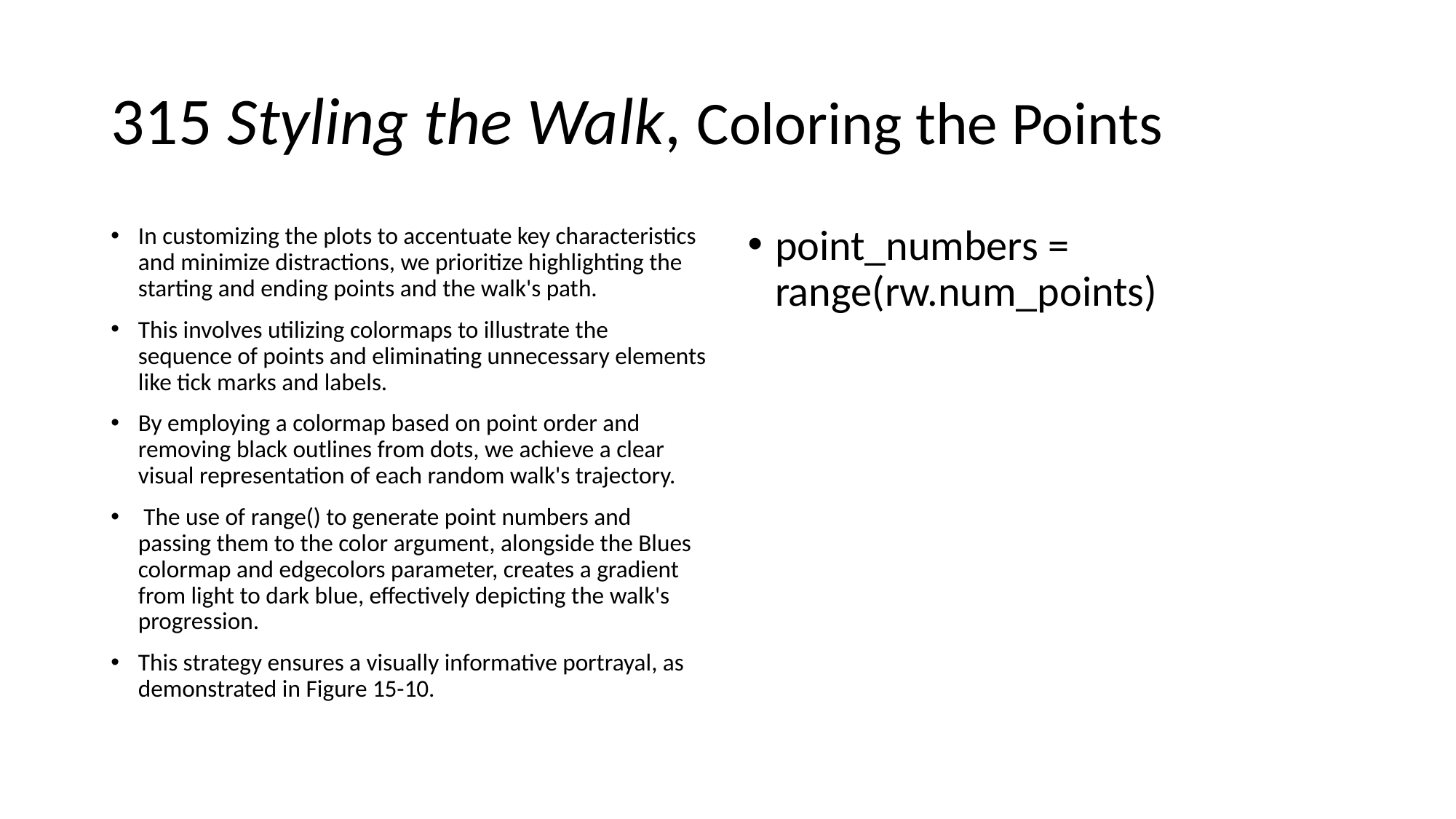

# 315 Styling the Walk, Coloring the Points
In customizing the plots to accentuate key characteristics and minimize distractions, we prioritize highlighting the starting and ending points and the walk's path.
This involves utilizing colormaps to illustrate the sequence of points and eliminating unnecessary elements like tick marks and labels.
By employing a colormap based on point order and removing black outlines from dots, we achieve a clear visual representation of each random walk's trajectory.
 The use of range() to generate point numbers and passing them to the color argument, alongside the Blues colormap and edgecolors parameter, creates a gradient from light to dark blue, effectively depicting the walk's progression.
This strategy ensures a visually informative portrayal, as demonstrated in Figure 15-10.
point_numbers = range(rw.num_points)